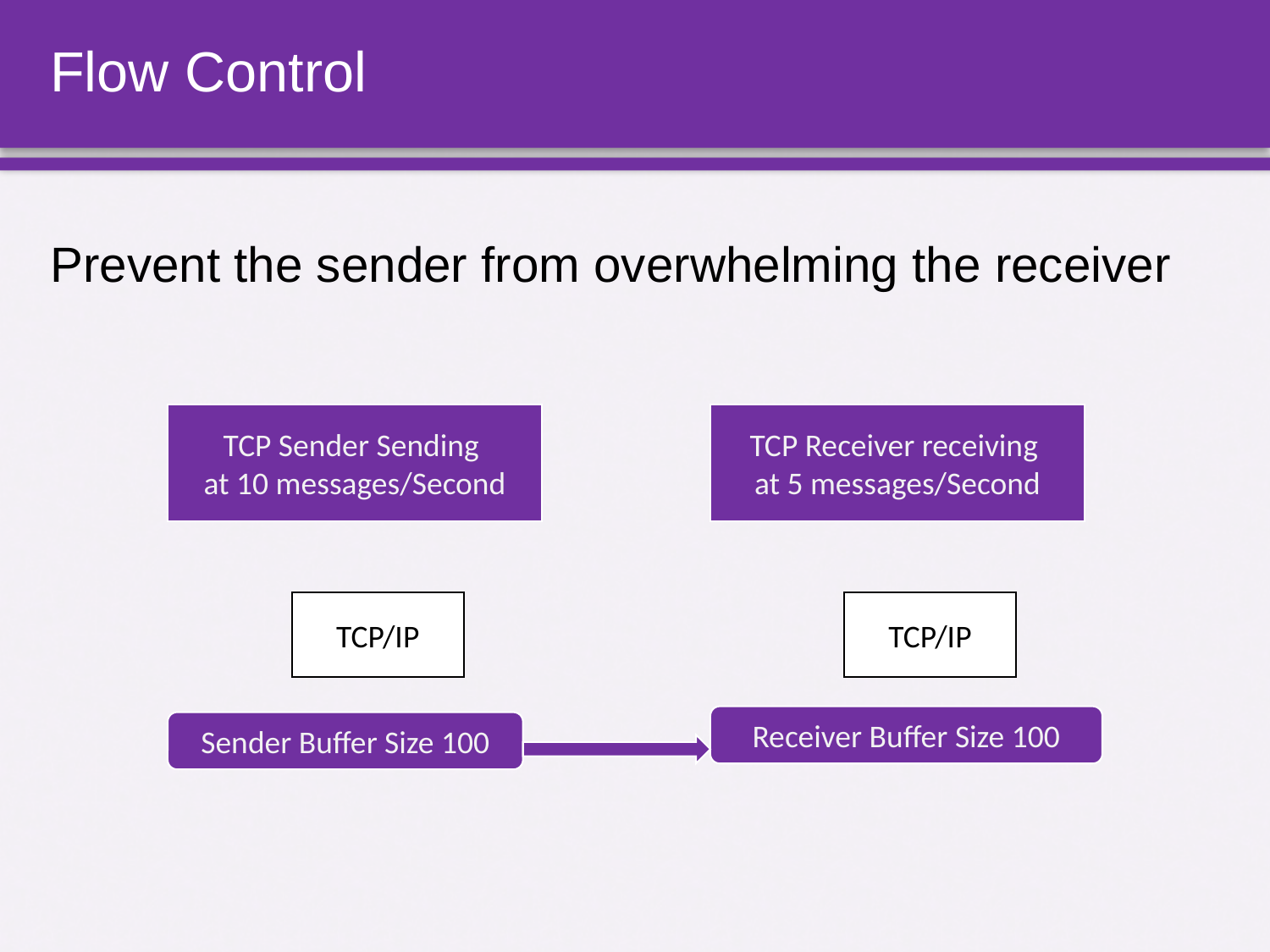

# Flow Control
Prevent the sender from overwhelming the receiver
TCP Sender Sending
at 10 messages/Second
TCP Receiver receiving
at 5 messages/Second
TCP/IP
TCP/IP
Receiver Buffer Size 100
Sender Buffer Size 100